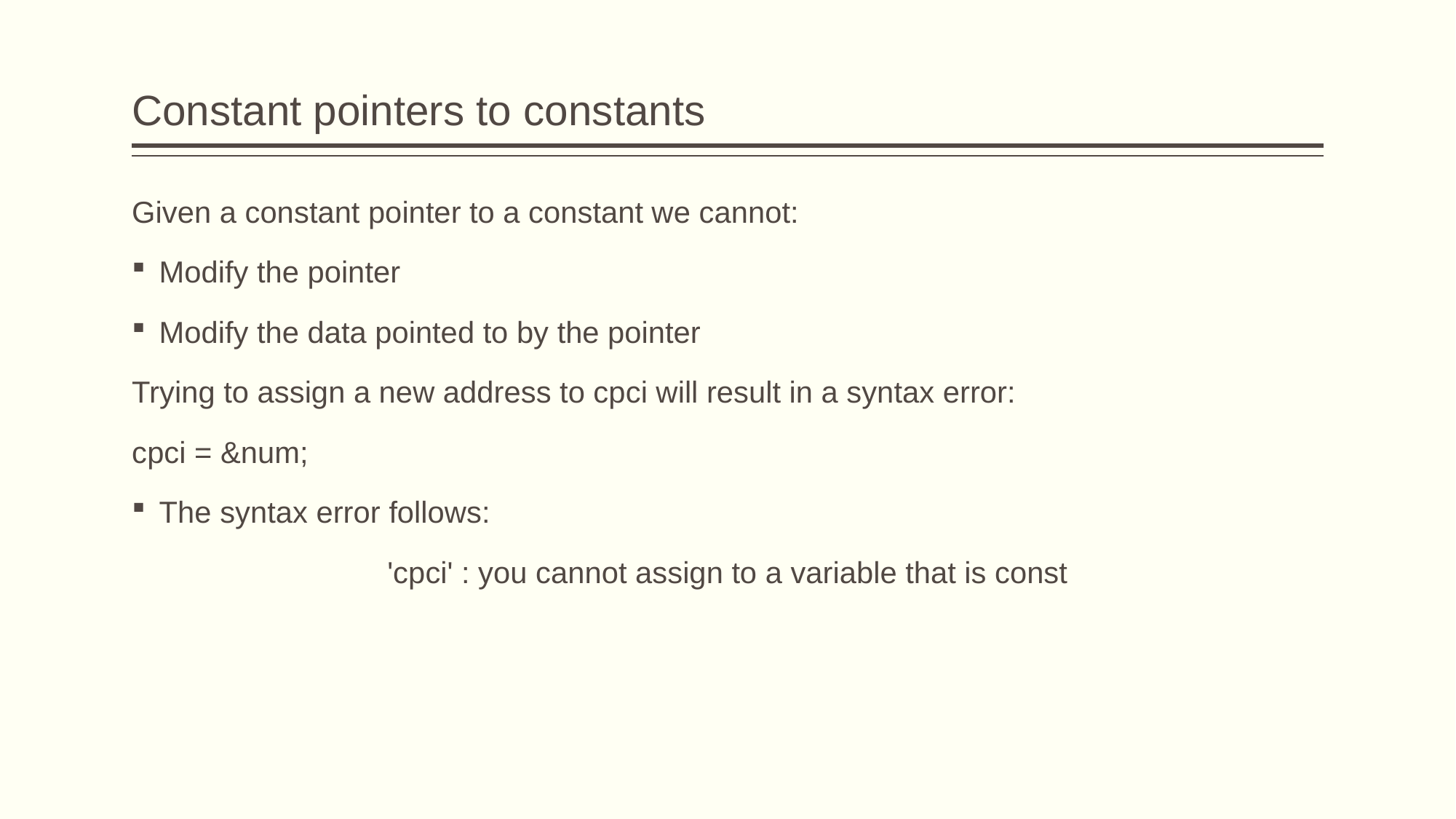

# Constant pointers to constants
Given a constant pointer to a constant we cannot:
Modify the pointer
Modify the data pointed to by the pointer
Trying to assign a new address to cpci will result in a syntax error:
cpci = &num;
The syntax error follows:
'cpci' : you cannot assign to a variable that is const